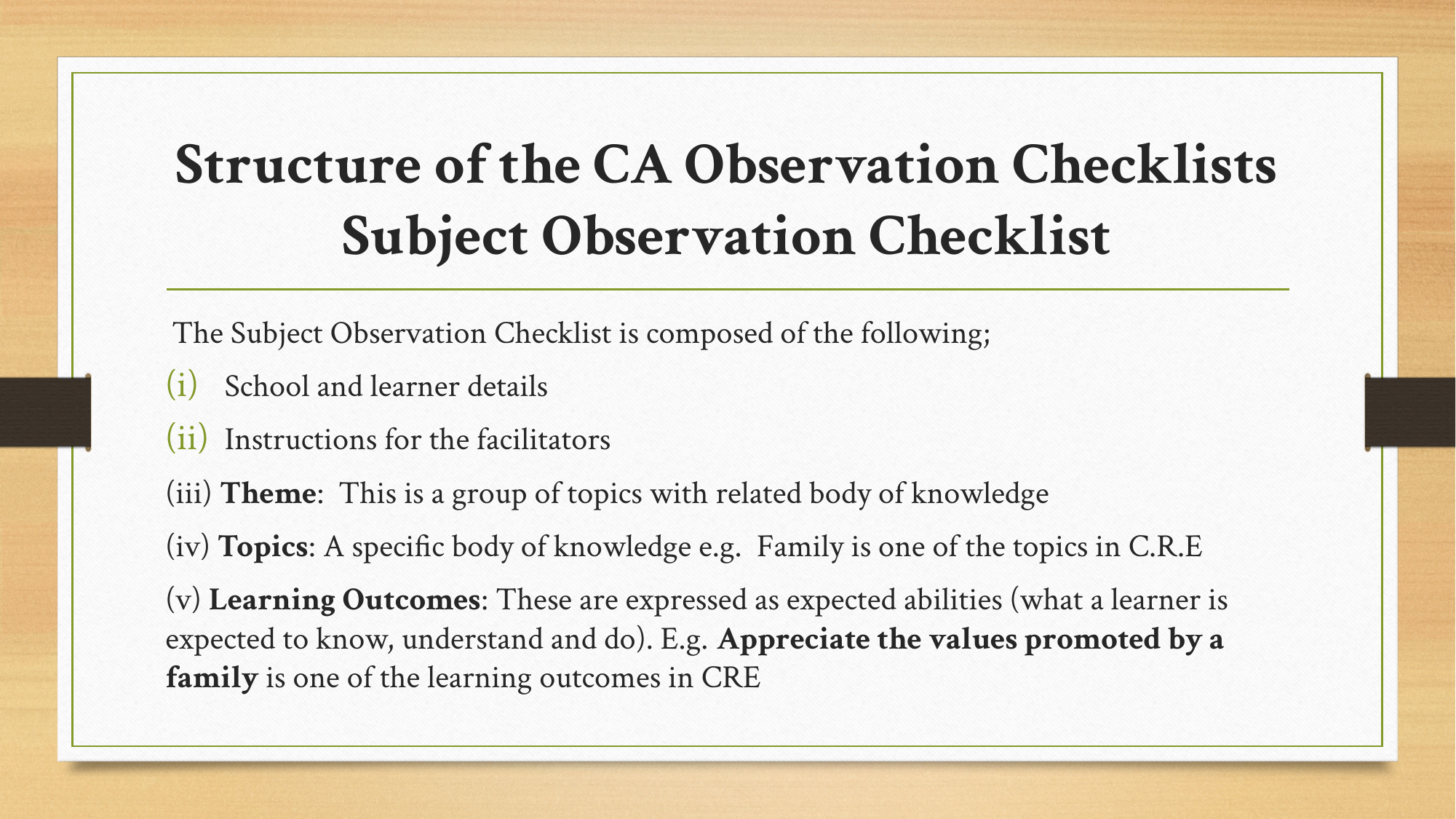

# Structure of the CA Observation Checklists Subject Observation Checklist
 The Subject Observation Checklist is composed of the following;
School and learner details
Instructions for the facilitators
(iii) Theme:  This is a group of topics with related body of knowledge
(iv) Topics: A specific body of knowledge e.g.  Family is one of the topics in C.R.E
(v) Learning Outcomes: These are expressed as expected abilities (what a learner is expected to know, understand and do). E.g. Appreciate the values promoted by a family is one of the learning outcomes in CRE